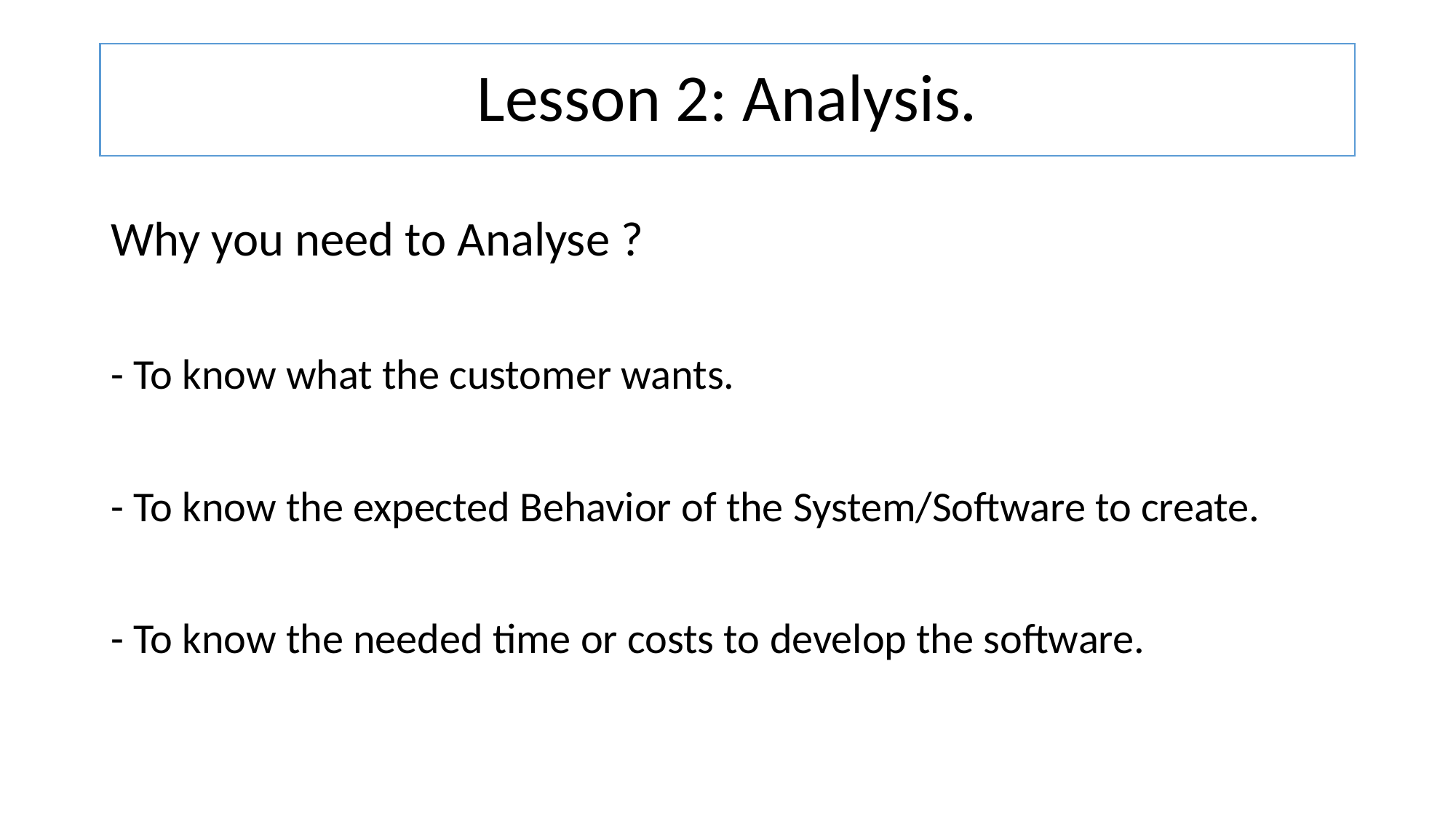

# Lesson 2: Analysis.
Why you need to Analyse ?

- To know what the customer wants.

- To know the expected Behavior of the System/Software to create.

- To know the needed time or costs to develop the software.